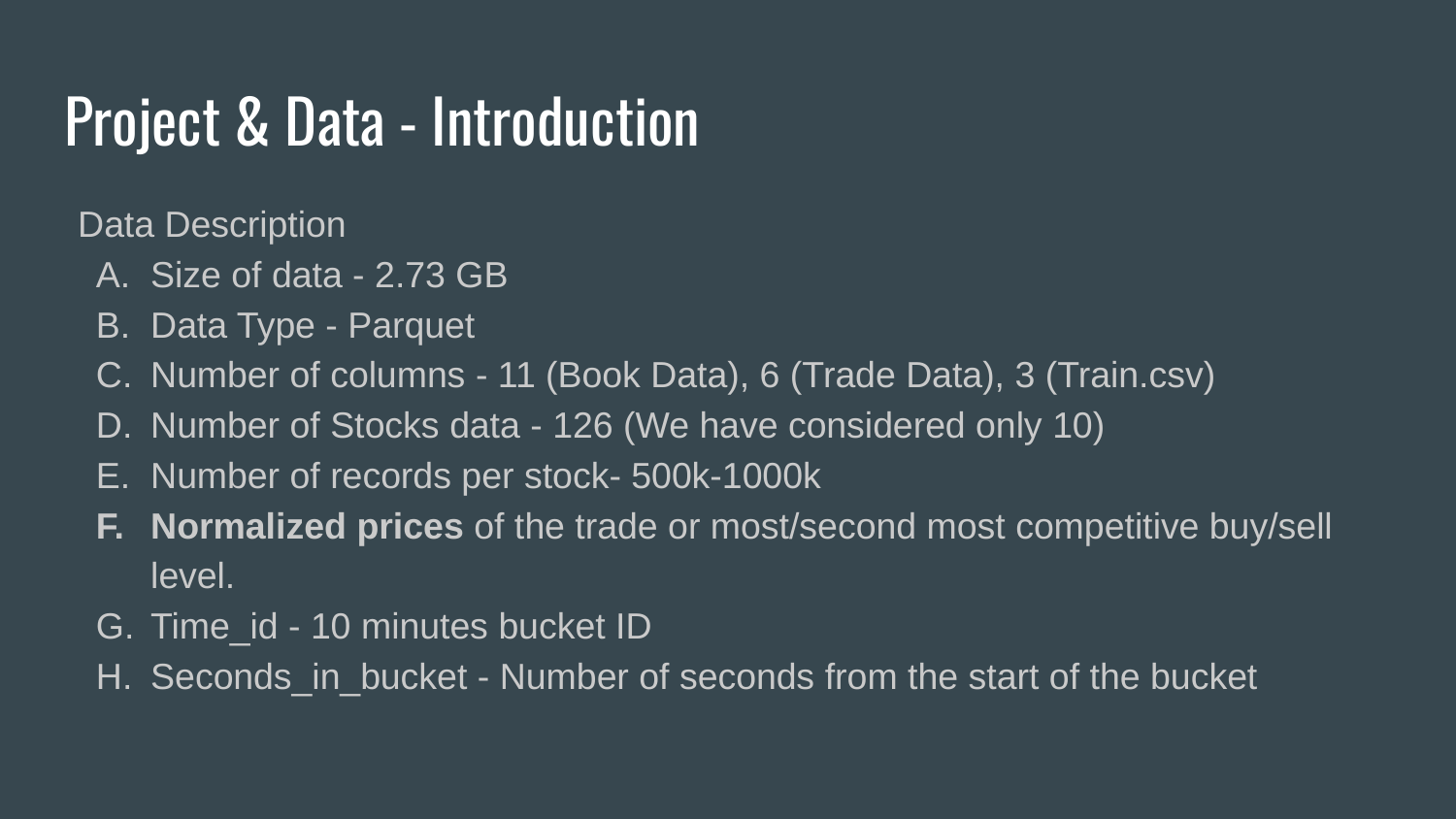

# Project & Data - Introduction
Data Description
Size of data - 2.73 GB
Data Type - Parquet
Number of columns - 11 (Book Data), 6 (Trade Data), 3 (Train.csv)
Number of Stocks data - 126 (We have considered only 10)
Number of records per stock- 500k-1000k
Normalized prices of the trade or most/second most competitive buy/sell level.
Time_id - 10 minutes bucket ID
Seconds_in_bucket - Number of seconds from the start of the bucket